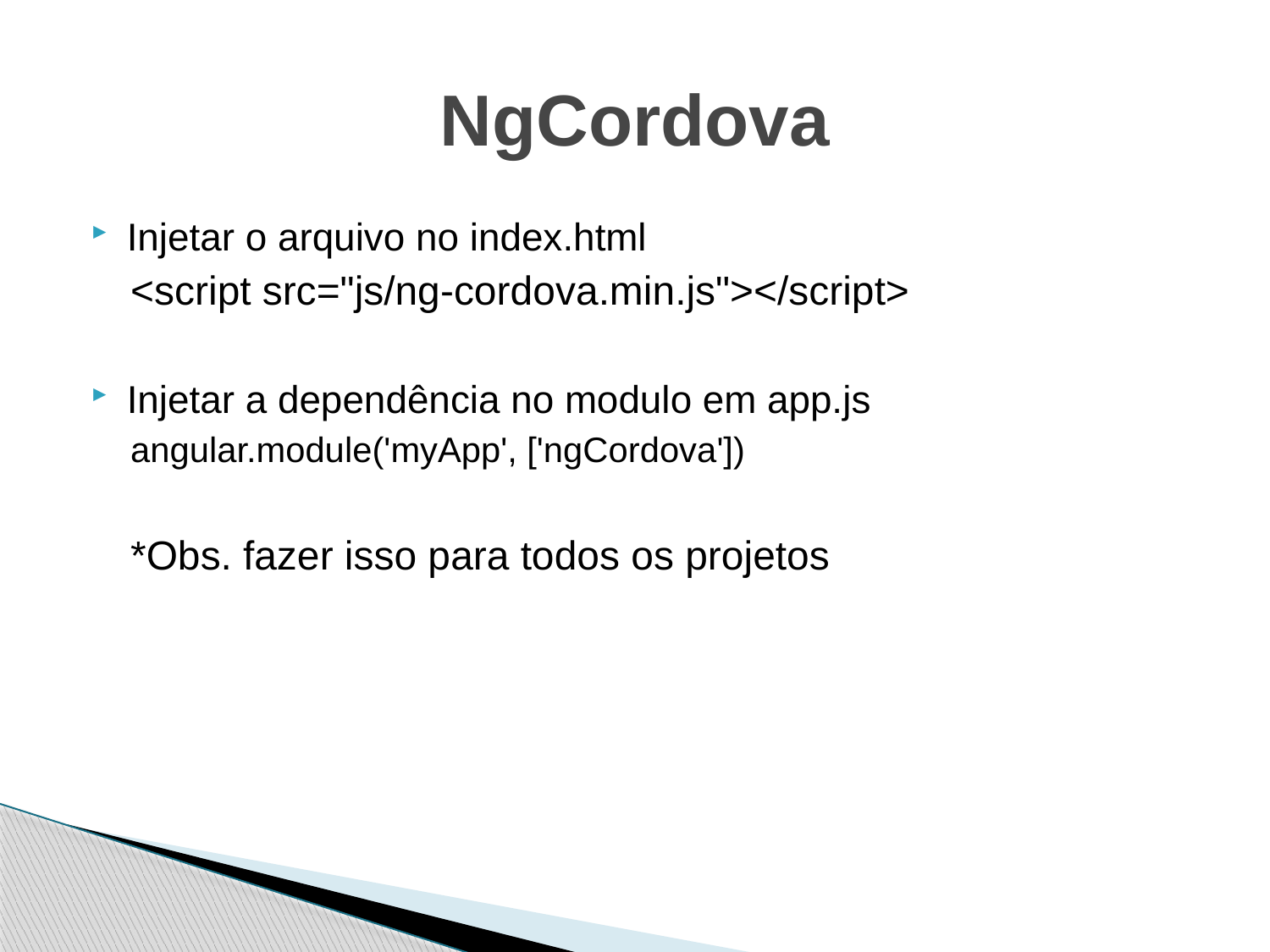

# NgCordova
Injetar o arquivo no index.html
<script src="js/ng-cordova.min.js"></script>

Injetar a dependência no modulo em app.js
angular.module('myApp', ['ngCordova'])

*Obs. fazer isso para todos os projetos